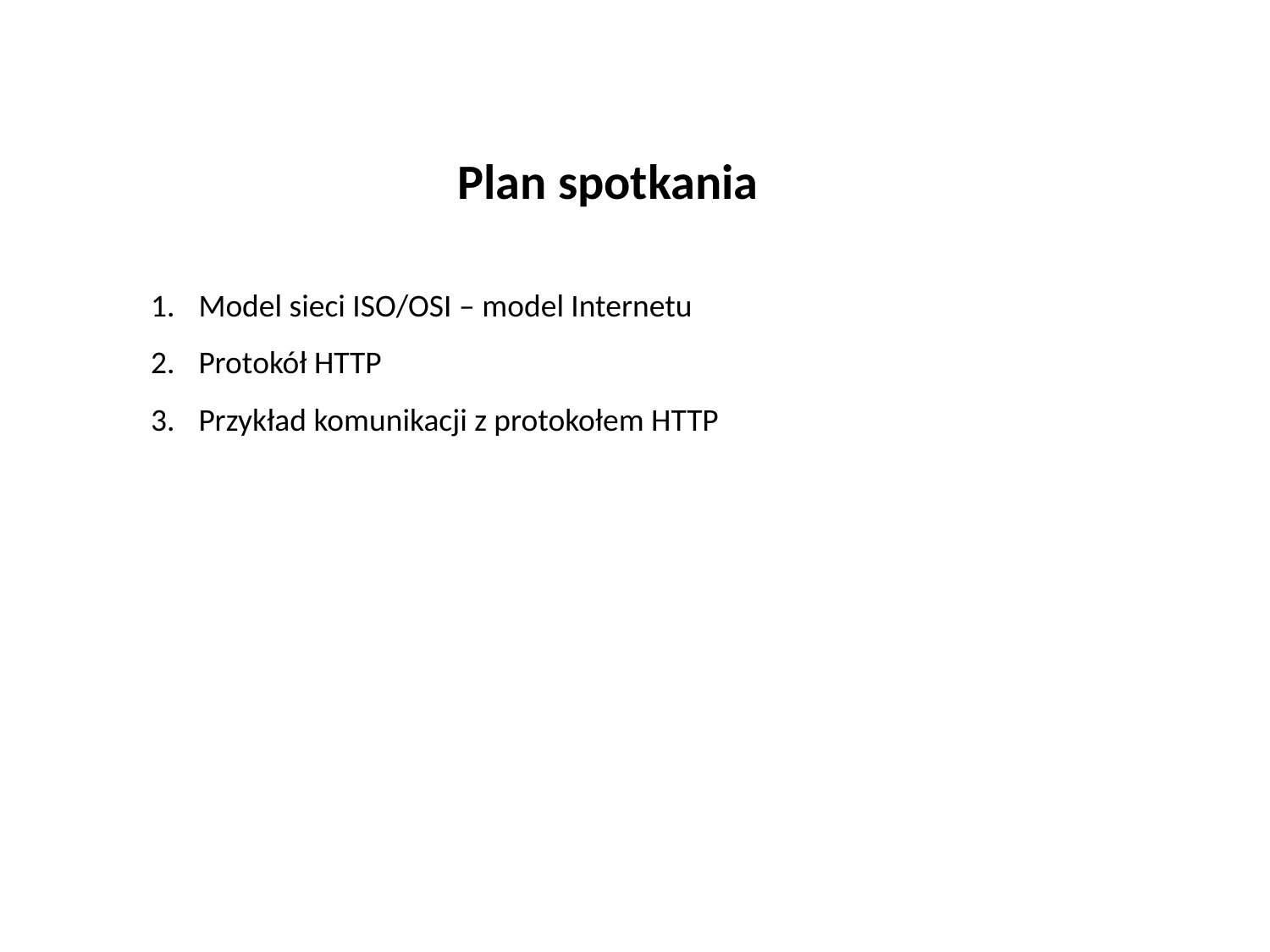

Plan spotkania

Model sieci ISO/OSI – model Internetu
Protokół HTTP
Przykład komunikacji z protokołem HTTP